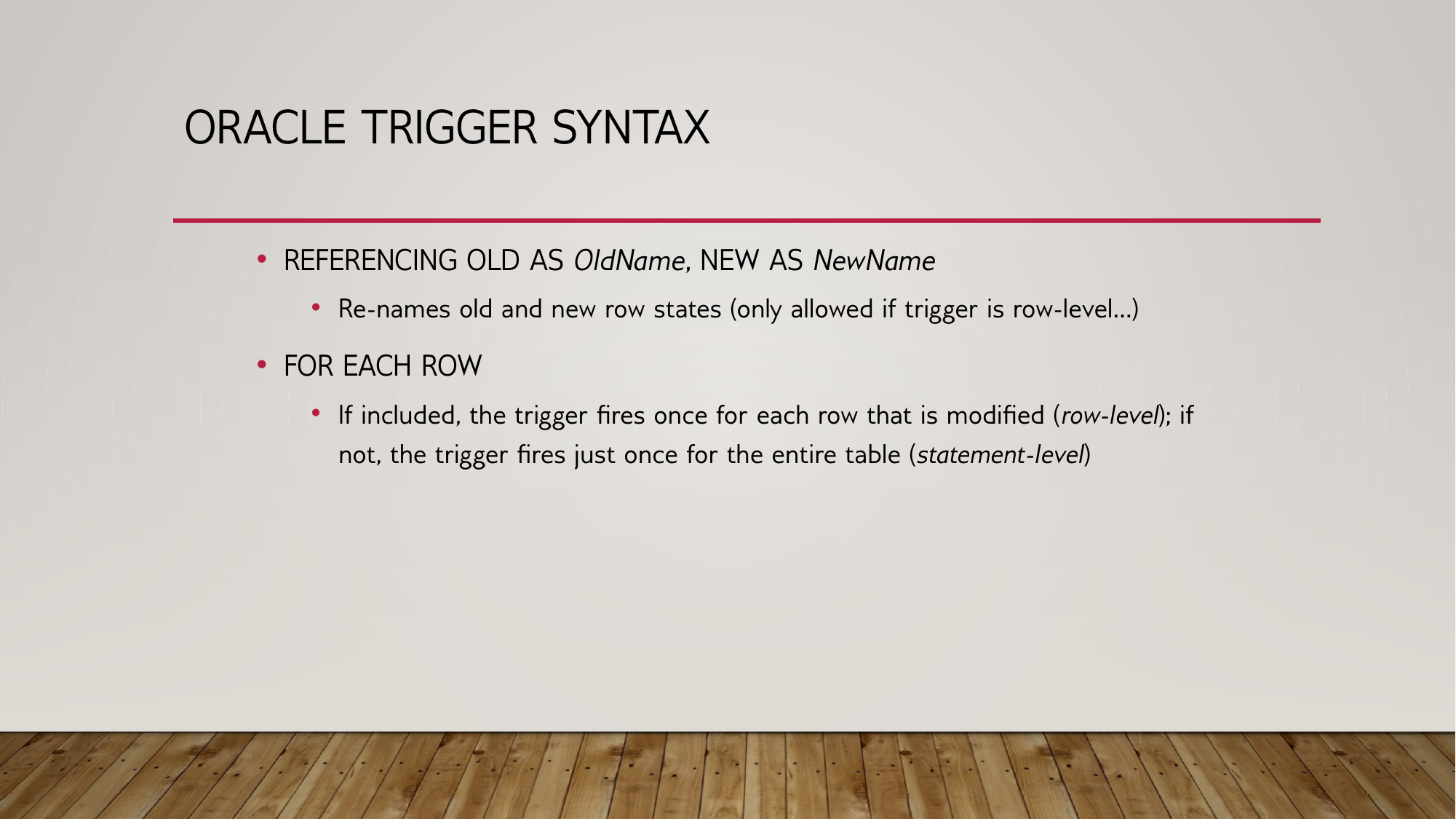

# Oracle Trigger Syntax
REFERENCING OLD AS OldName, NEW AS NewName
Re-names old and new row states (only allowed if trigger is row-level…)
FOR EACH ROW
If included, the trigger fires once for each row that is modified (row-level); if not, the trigger fires just once for the entire table (statement-level)